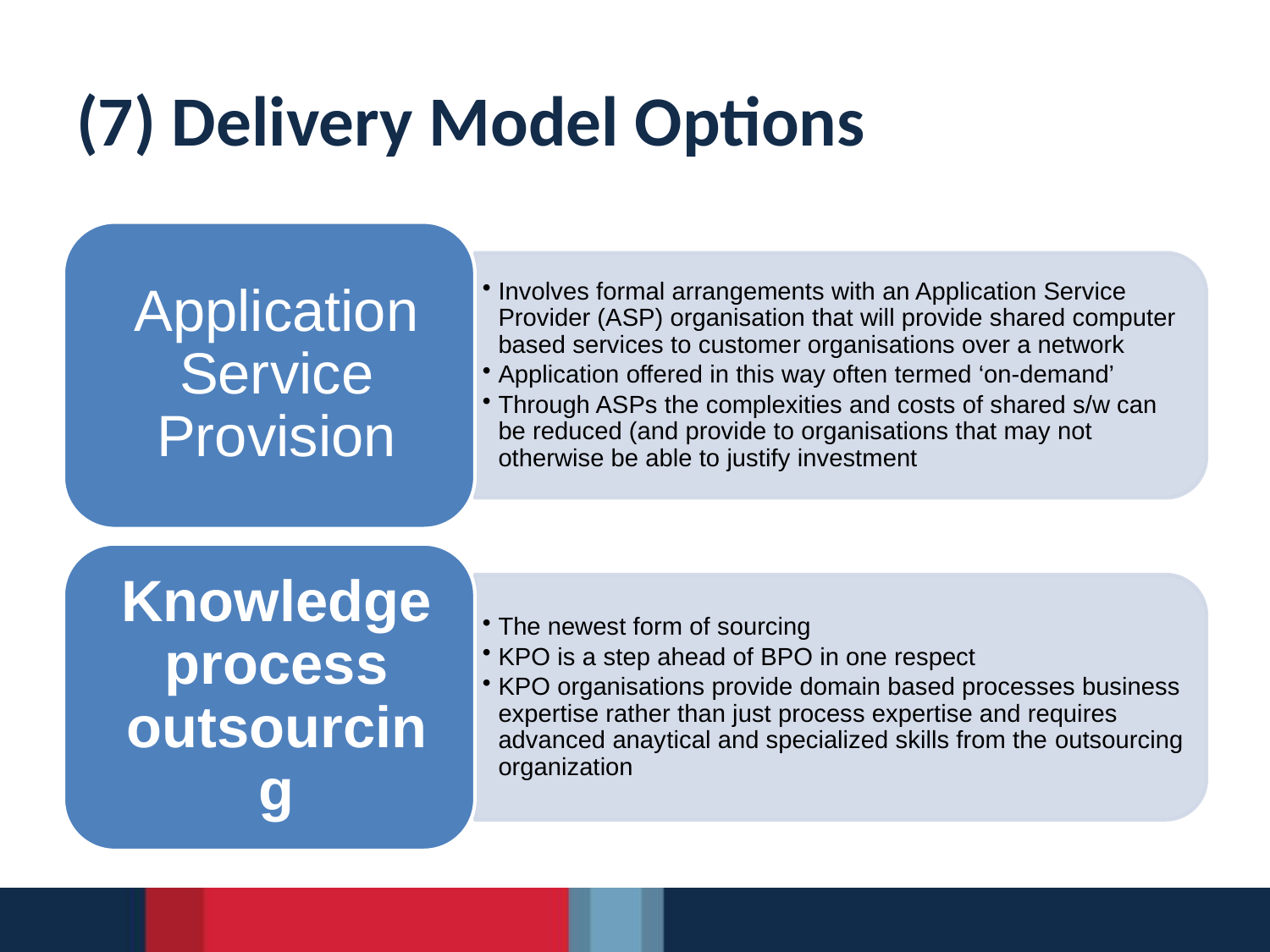

# (7) Delivery Model Options
Involves formal arrangements with an Application Service Provider (ASP) organisation that will provide shared computer based services to customer organisations over a network
Application offered in this way often termed ‘on-demand’
Through ASPs the complexities and costs of shared s/w can be reduced (and provide to organisations that may not otherwise be able to justify investment
Application Service Provision
The newest form of sourcing
KPO is a step ahead of BPO in one respect
KPO organisations provide domain based processes business expertise rather than just process expertise and requires advanced anaytical and specialized skills from the outsourcing organization
Knowledge process outsourcing